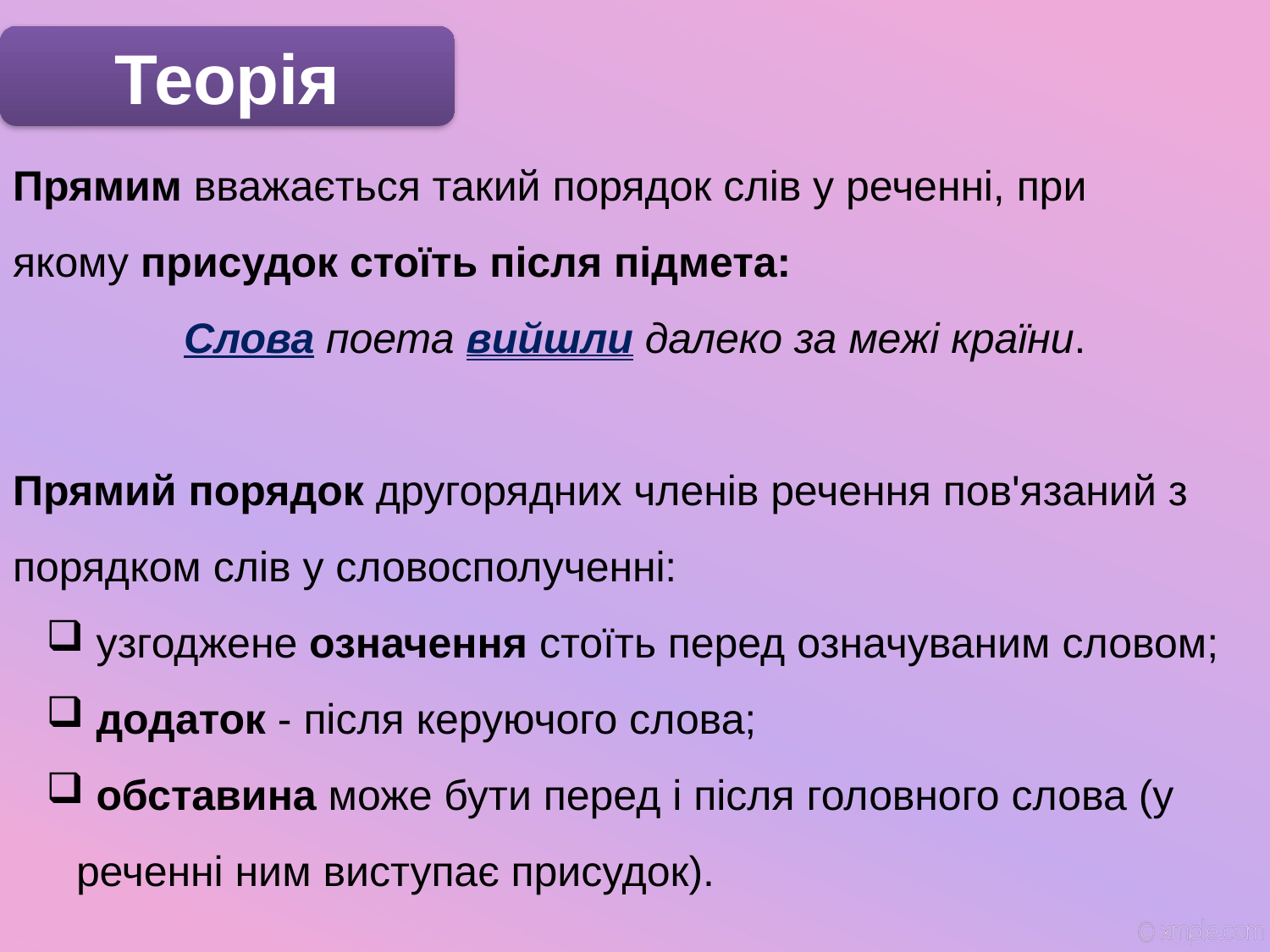

Теорія
Прямим вважається такий порядок слів у реченні, при якому присудок стоїть після підмета:
Слова поета вийшли далеко за межі країни.

Прямий порядок другорядних членів речення пов'язаний з порядком слів у словосполученні:
 узгоджене означення стоїть перед означуваним словом;
 додаток - після керуючого слова;
 обставина може бути перед і після головного слова (у реченні ним виступає присудок).